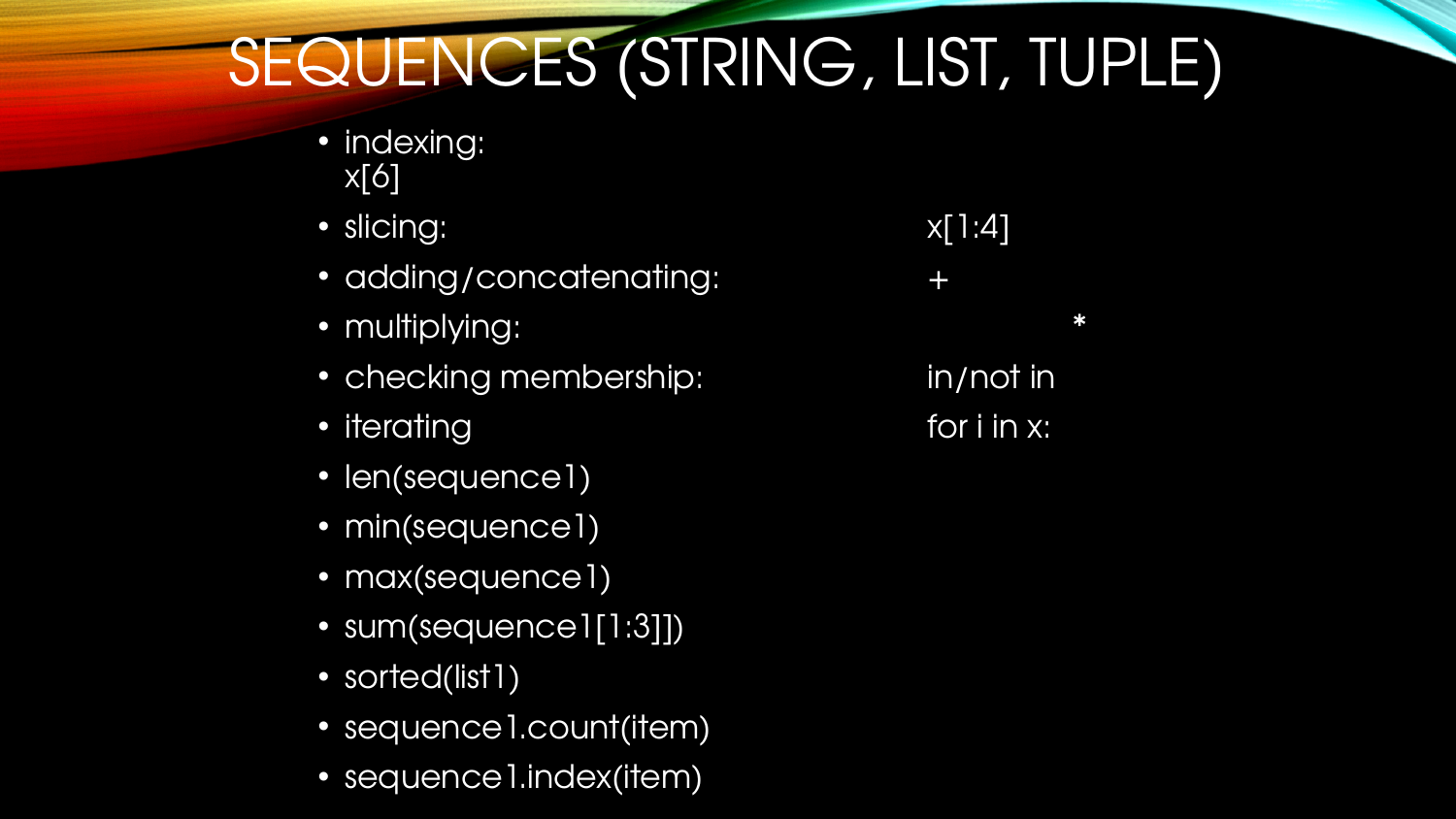

# SEQUENCES (String, List, Tuple)
indexing: 				x[6]
slicing: 				x[1:4]
adding/concatenating: 		+
multiplying: 				*
checking membership: 		in/not in
iterating				for i in x:
len(sequence1)
min(sequence1)
max(sequence1)
sum(sequence1[1:3]])
sorted(list1)
sequence1.count(item)
sequence1.index(item)